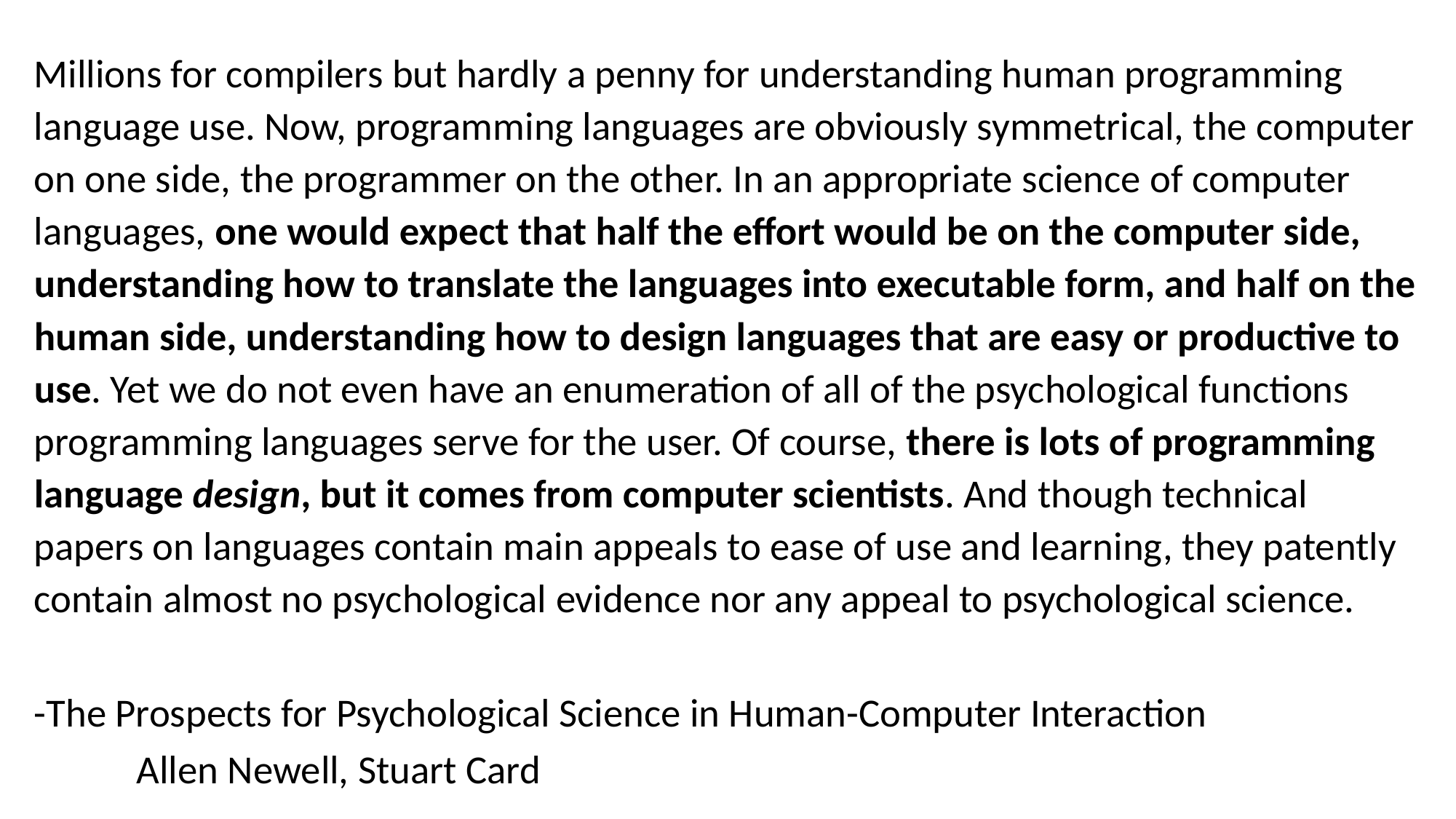

Millions for compilers but hardly a penny for understanding human programming language use. Now, programming languages are obviously symmetrical, the computer on one side, the programmer on the other. In an appropriate science of computer languages, one would expect that half the effort would be on the computer side, understanding how to translate the languages into executable form, and half on the human side, understanding how to design languages that are easy or productive to use. Yet we do not even have an enumeration of all of the psychological functions programming languages serve for the user. Of course, there is lots of programming language design, but it comes from computer scientists. And though technical papers on languages contain main appeals to ease of use and learning, they patently contain almost no psychological evidence nor any appeal to psychological science.

-The Prospects for Psychological Science in Human-Computer Interaction
	Allen Newell, Stuart Card